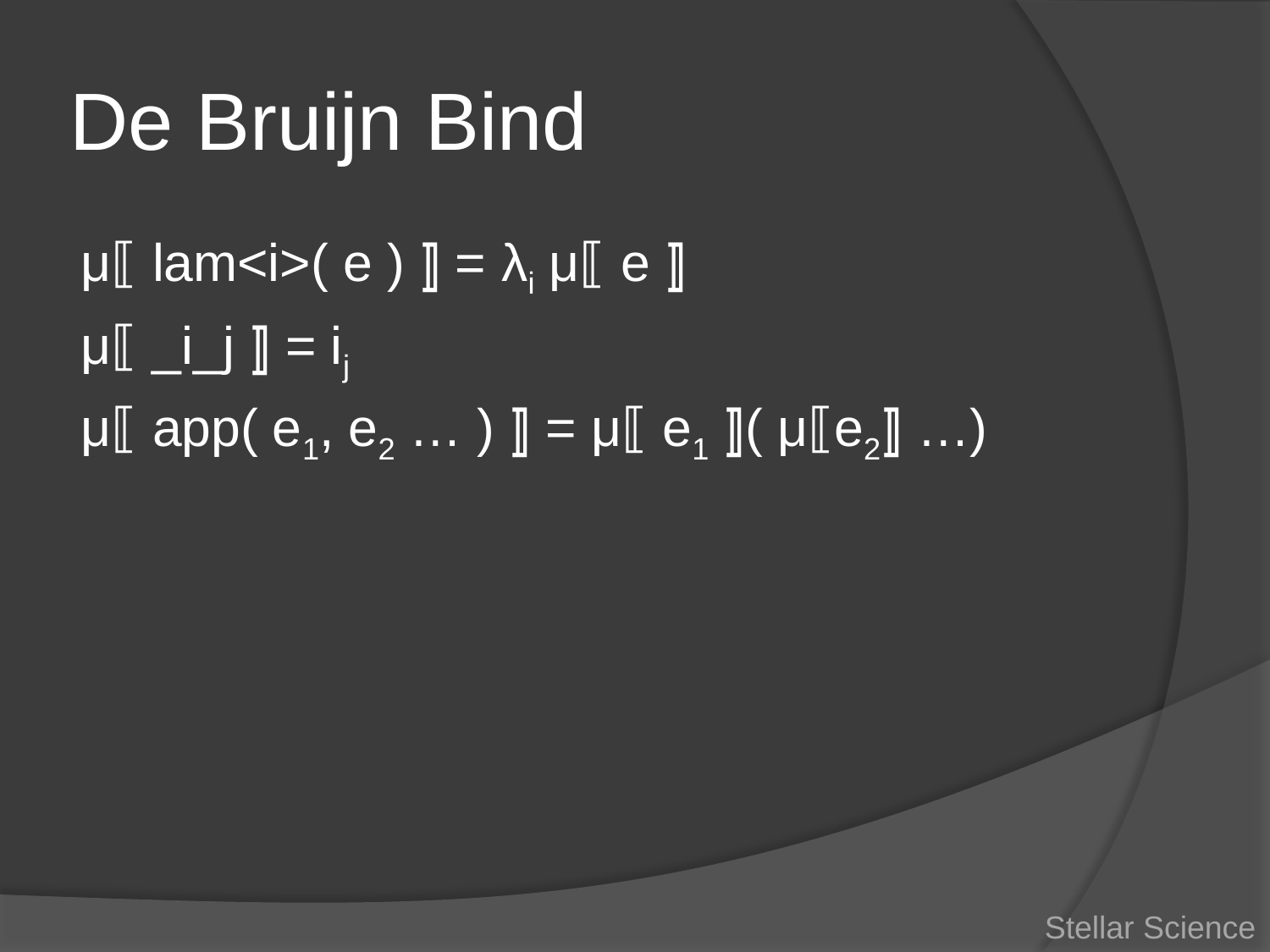

# De Bruijn Bind
μ⟦ lam<i>( e ) ⟧ = λi μ⟦ e ⟧
μ⟦ _i_j ⟧ = ij
μ⟦ app( e1, e2 … ) ⟧ = μ⟦ e1 ⟧( μ⟦e2⟧ …)
Stellar Science